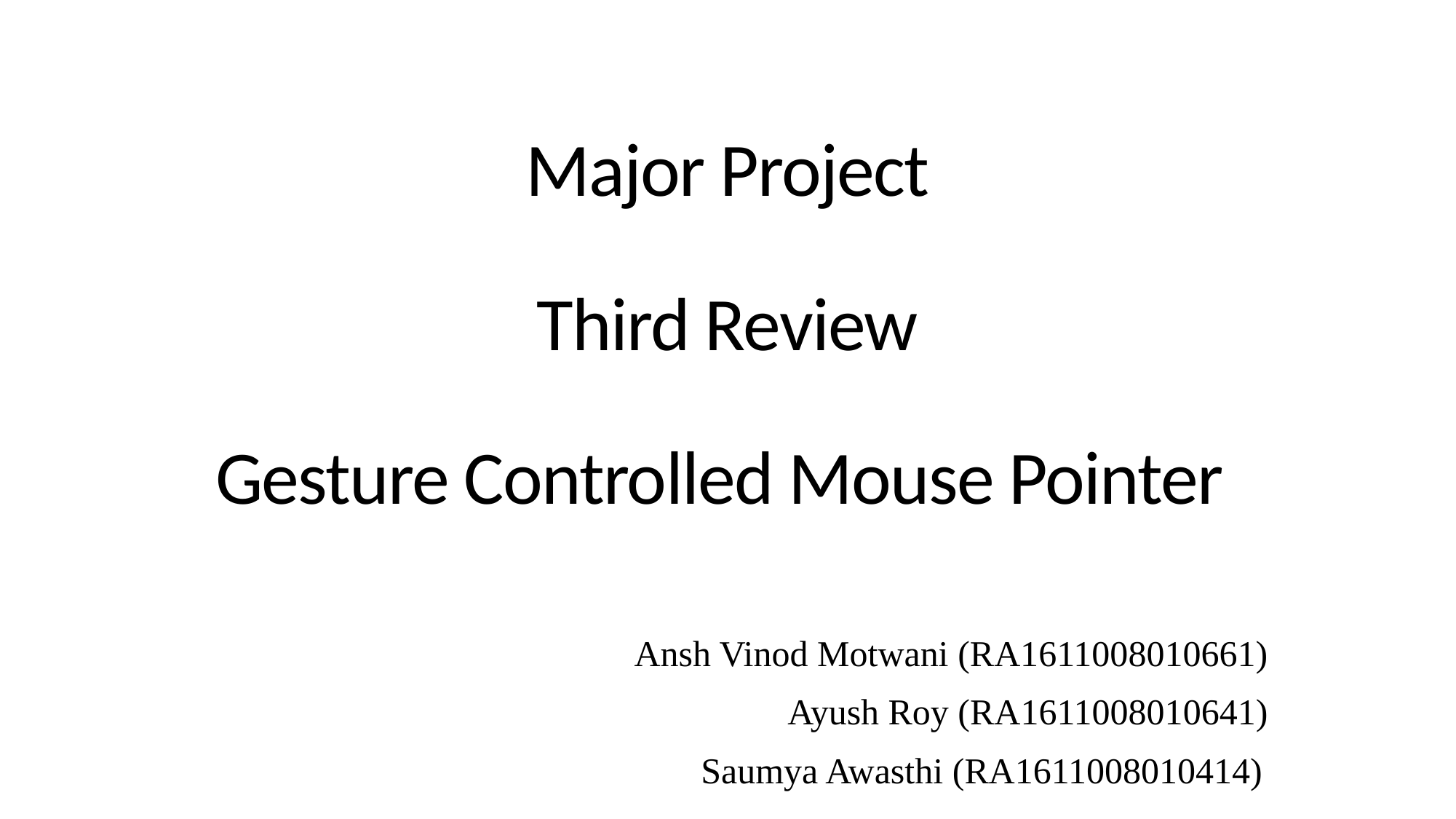

# Major Project Third Review Gesture Controlled Mouse Pointer
Ansh Vinod Motwani (RA1611008010661)
Ayush Roy (RA1611008010641)
Saumya Awasthi (RA1611008010414)